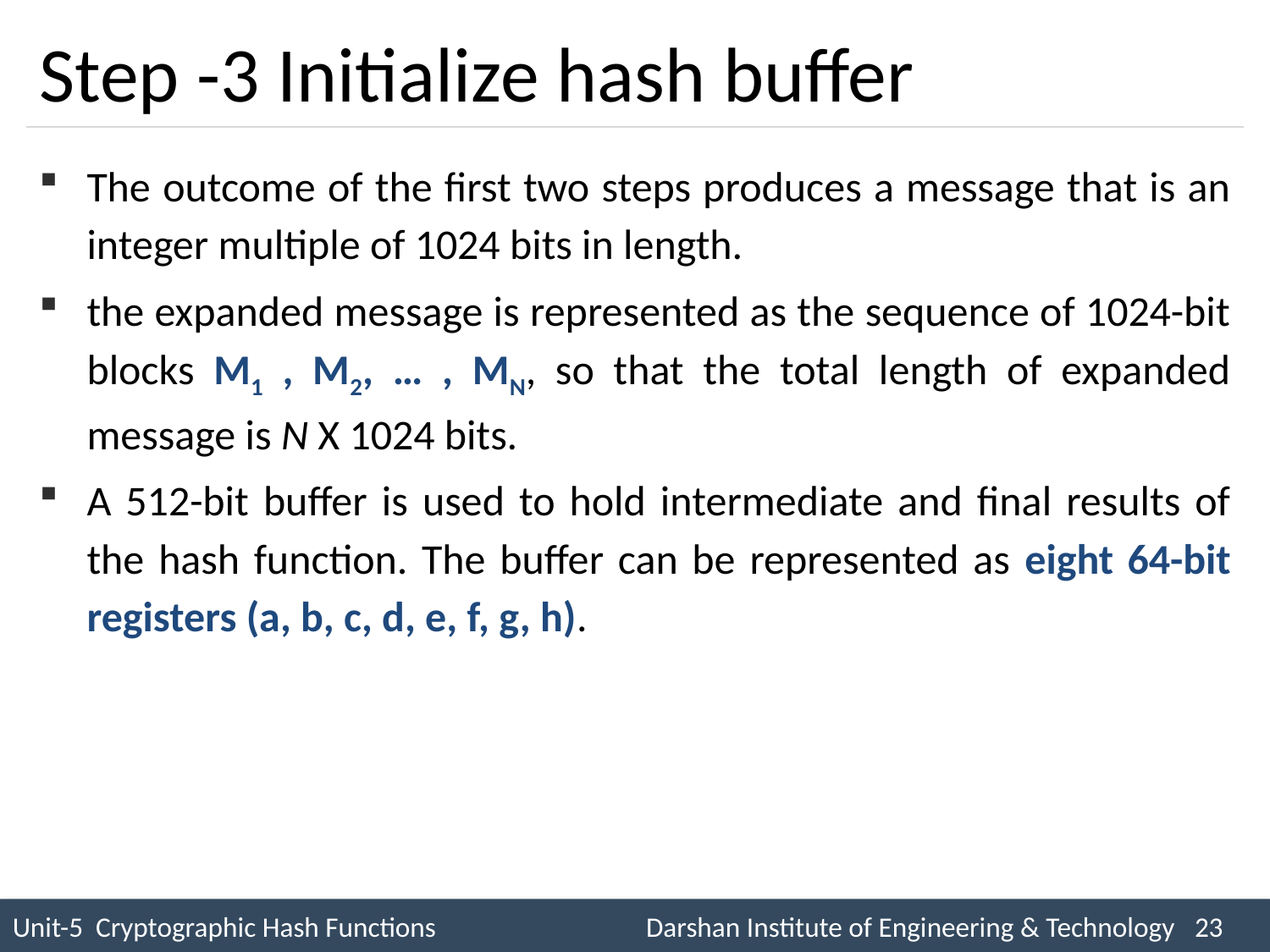

# Step -3 Initialize hash buffer
The outcome of the first two steps produces a message that is an integer multiple of 1024 bits in length.
the expanded message is represented as the sequence of 1024-bit blocks M1 , M2, … , MN, so that the total length of expanded message is N X 1024 bits.
A 512-bit buffer is used to hold intermediate and final results of the hash function. The buffer can be represented as eight 64-bit registers (a, b, c, d, e, f, g, h).